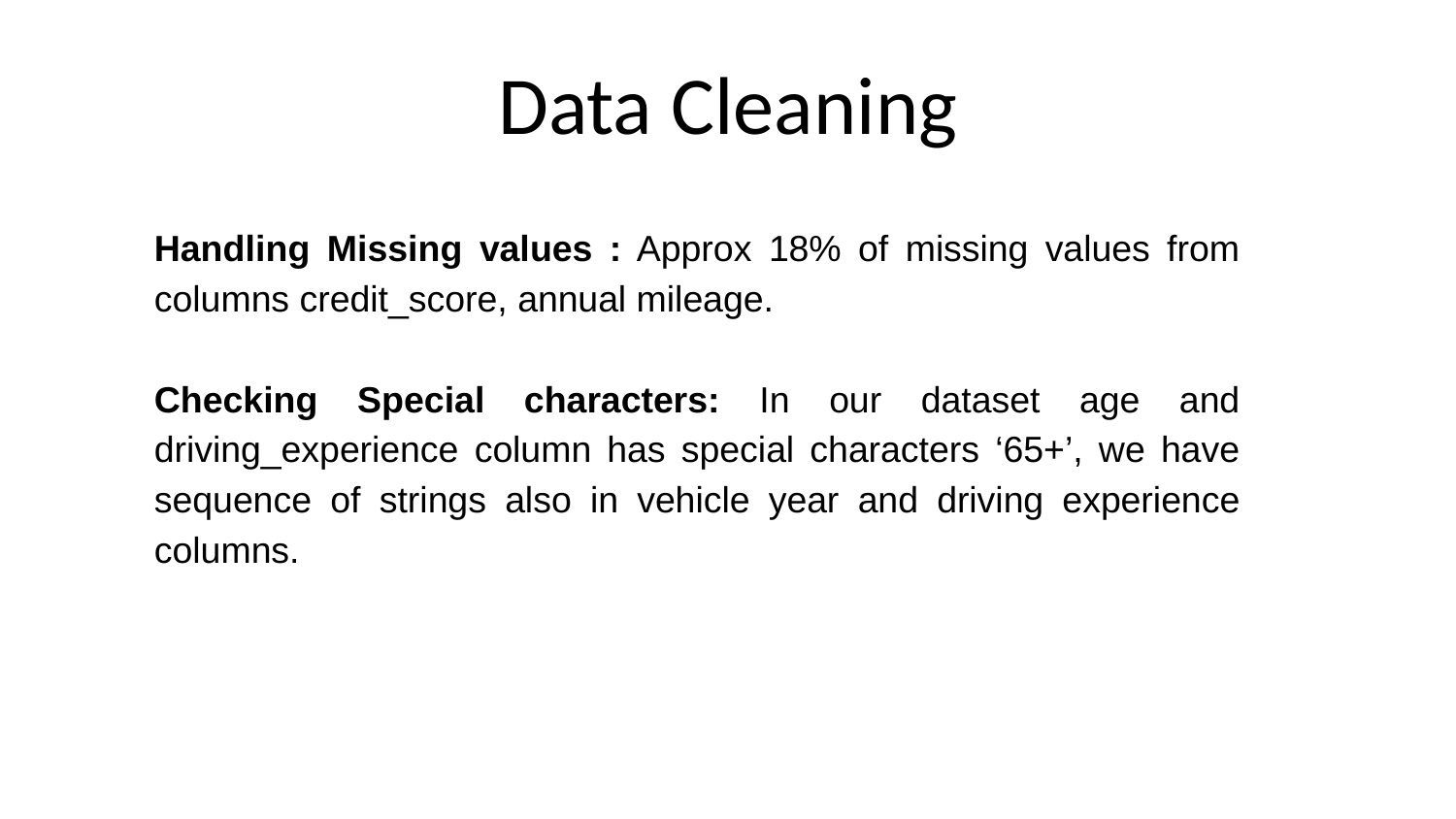

# Data Cleaning
Handling Missing values : Approx 18% of missing values from columns credit_score, annual mileage.

Checking Special characters: In our dataset age and driving_experience column has special characters ‘65+’, we have sequence of strings also in vehicle year and driving experience columns.